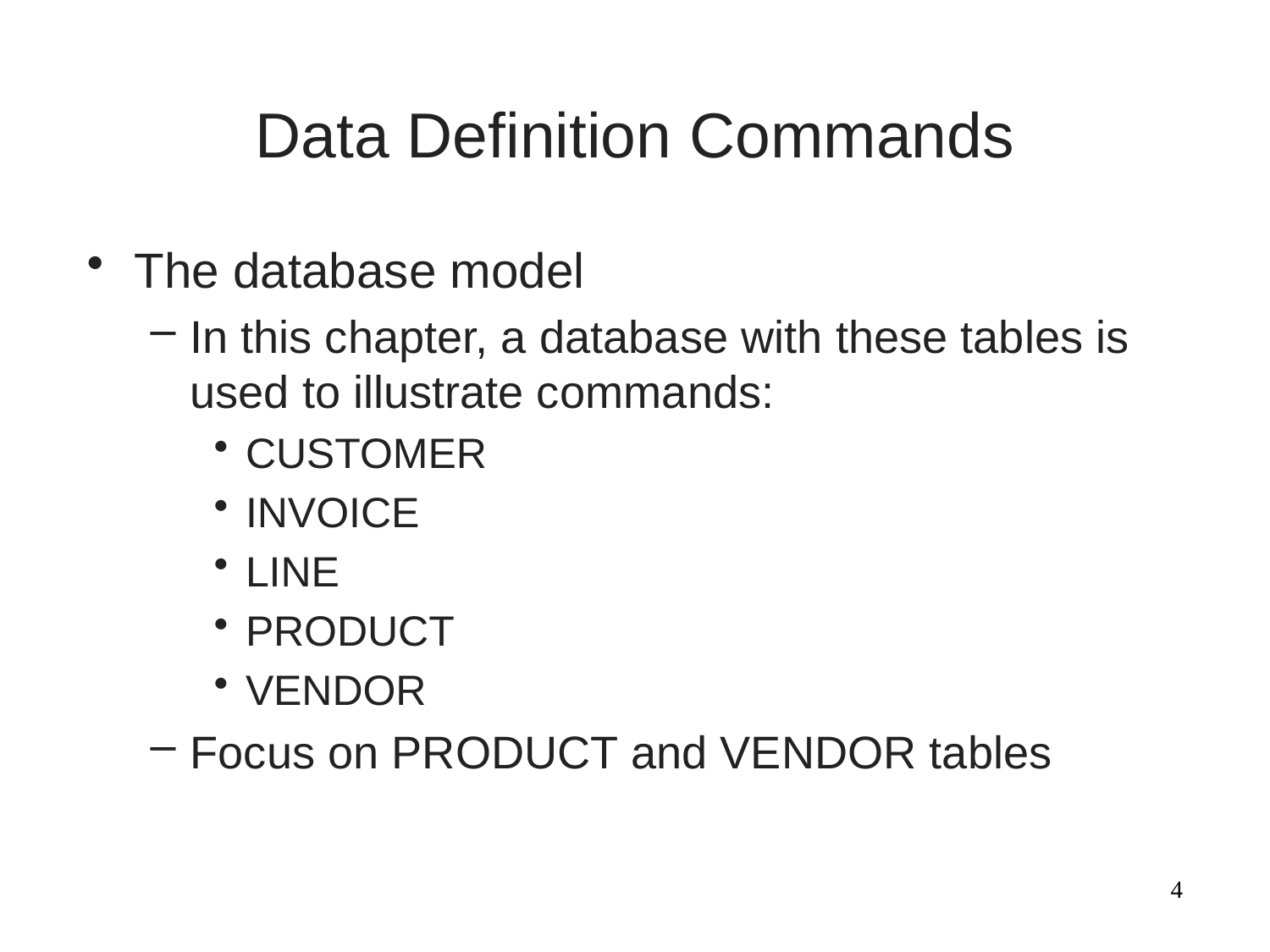

# Data Definition Commands
The database model
In this chapter, a database with these tables is used to illustrate commands:
CUSTOMER
INVOICE
LINE
PRODUCT
VENDOR
Focus on PRODUCT and VENDOR tables
4